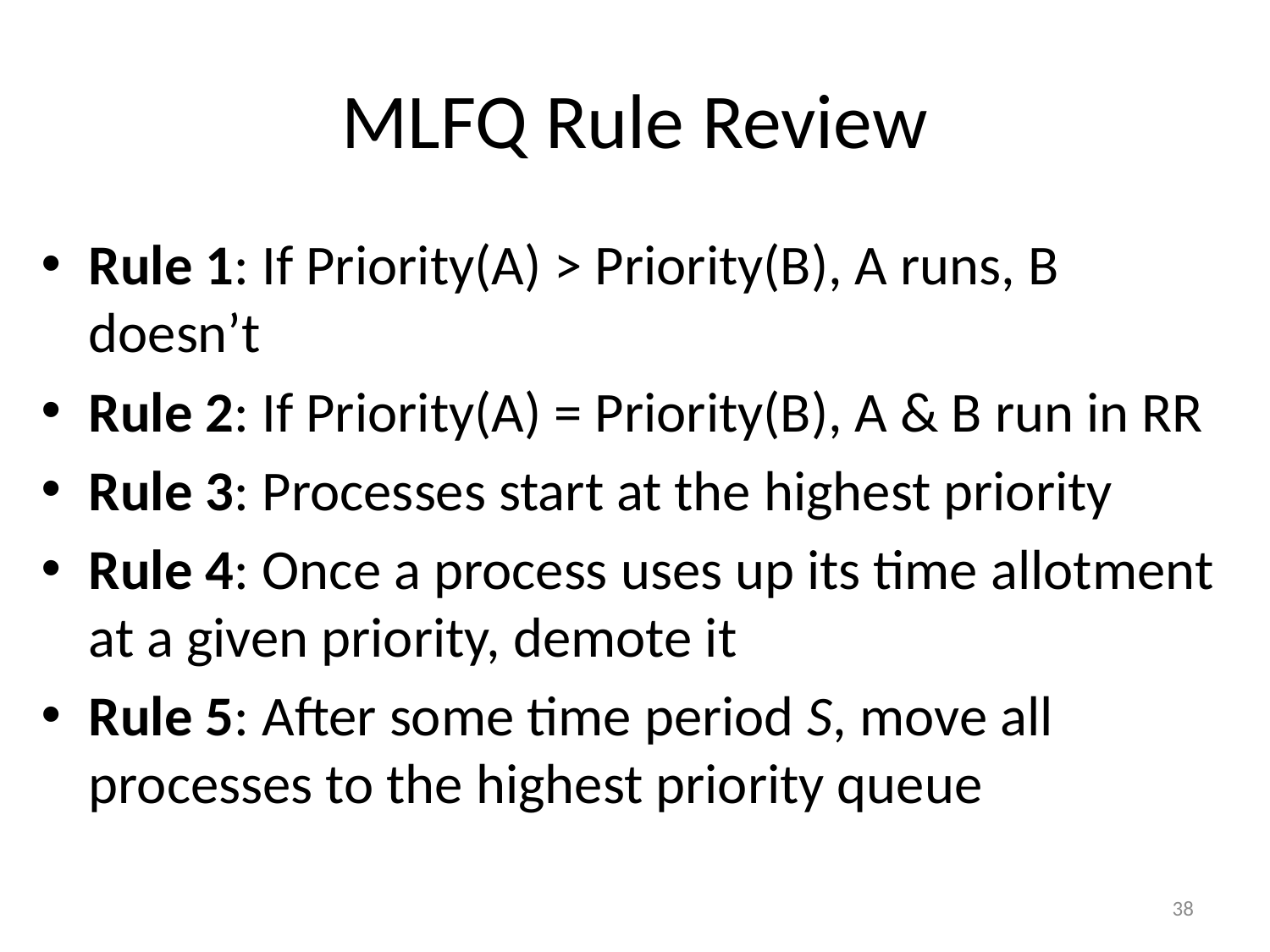

# MLFQ Rule Review
Rule 1: If Priority(A) > Priority(B), A runs, B doesn’t
Rule 2: If Priority(A) = Priority(B), A & B run in RR
Rule 3: Processes start at the highest priority
Rule 4: Once a process uses up its time allotment at a given priority, demote it
Rule 5: After some time period S, move all processes to the highest priority queue
38